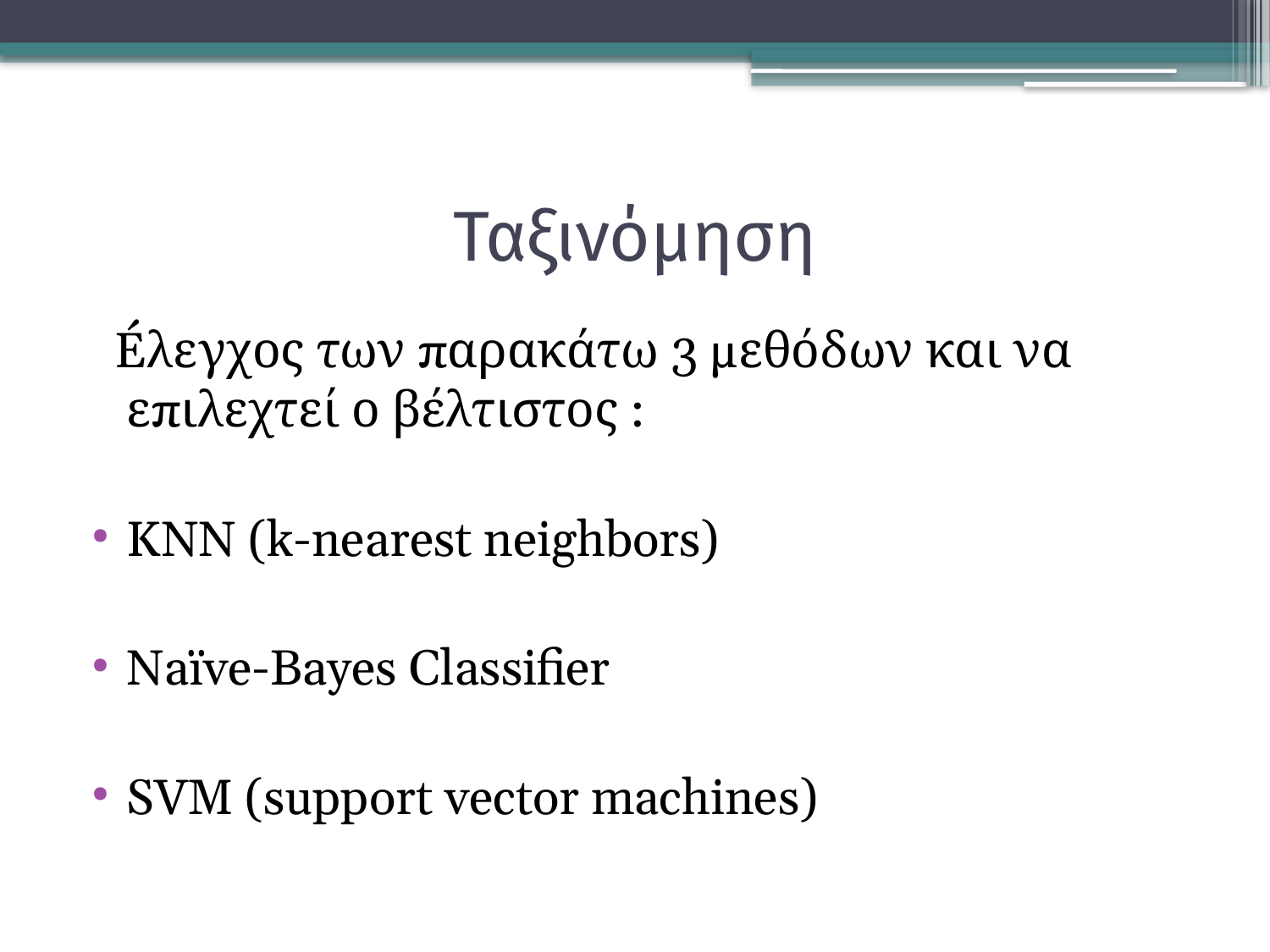

# Ταξινόμηση
  Έλεγχος των παρακάτω 3 μεθόδων και να επιλεχτεί ο βέλτιστος :

ΚΝΝ (k-nearest neighbors)

Naïve-Bayes Classifier

SVM (support vector machines)